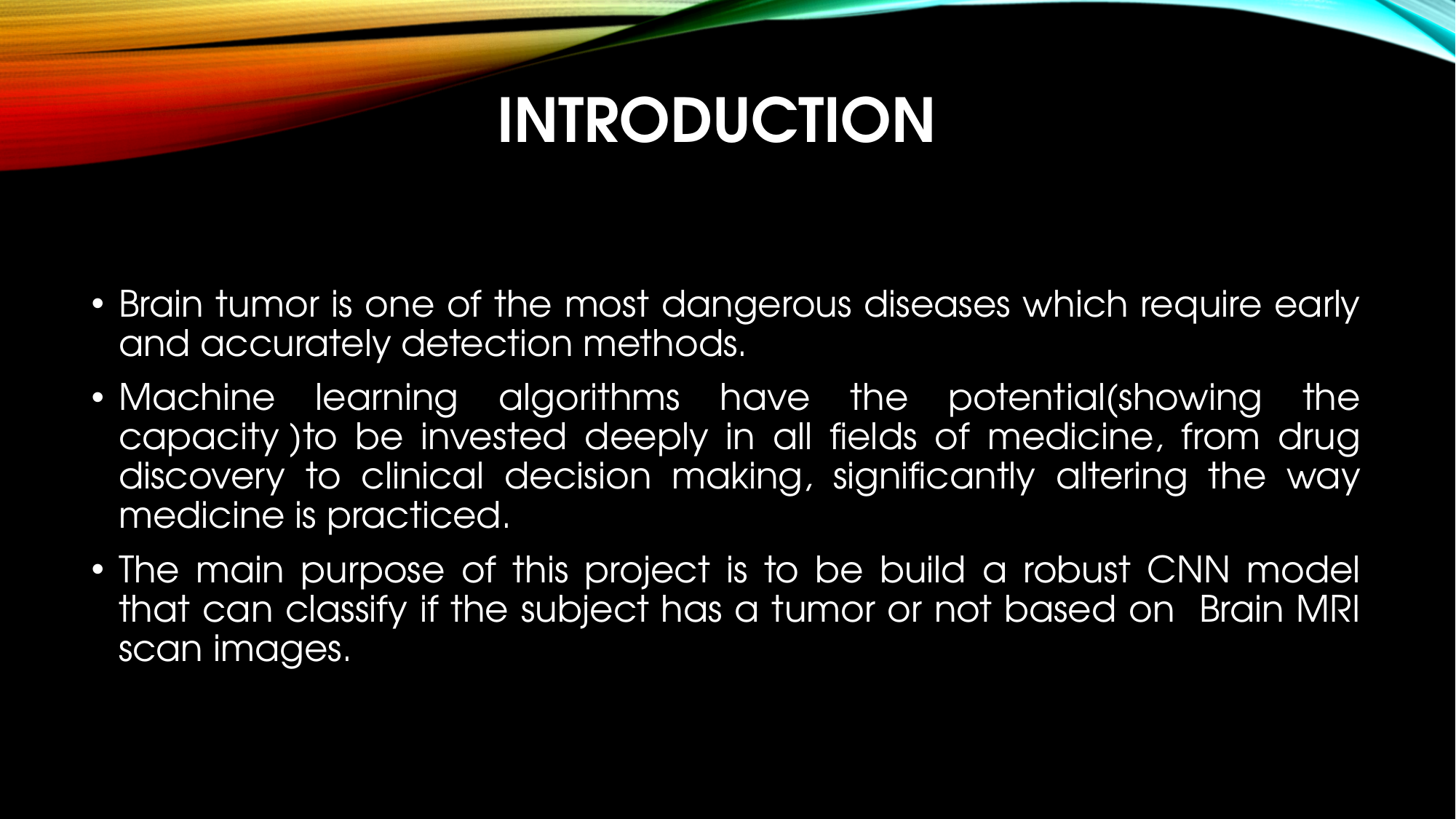

# Introduction
Brain tumor is one of the most dangerous diseases which require early and accurately detection methods.
Machine learning algorithms have the potential(showing the capacity )to be invested deeply in all fields of medicine, from drug discovery to clinical decision making, significantly altering the way medicine is practiced.
The main purpose of this project is to be build a robust CNN model that can classify if the subject has a tumor or not based on  Brain MRI scan images.